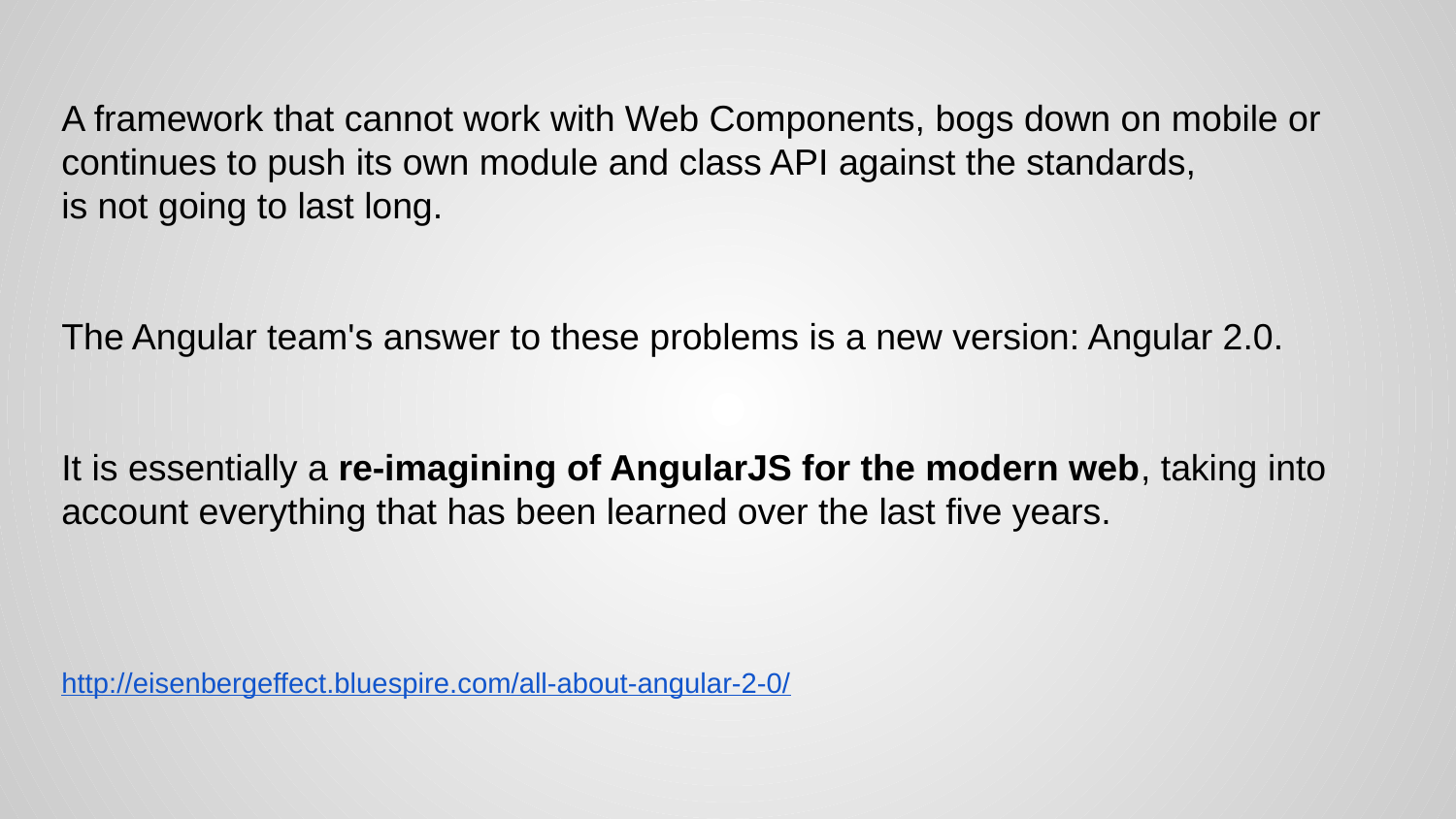

A framework that cannot work with Web Components, bogs down on mobile or continues to push its own module and class API against the standards,
is not going to last long.

The Angular team's answer to these problems is a new version: Angular 2.0.

It is essentially a re-imagining of AngularJS for the modern web, taking into account everything that has been learned over the last five years.
http://eisenbergeffect.bluespire.com/all-about-angular-2-0/